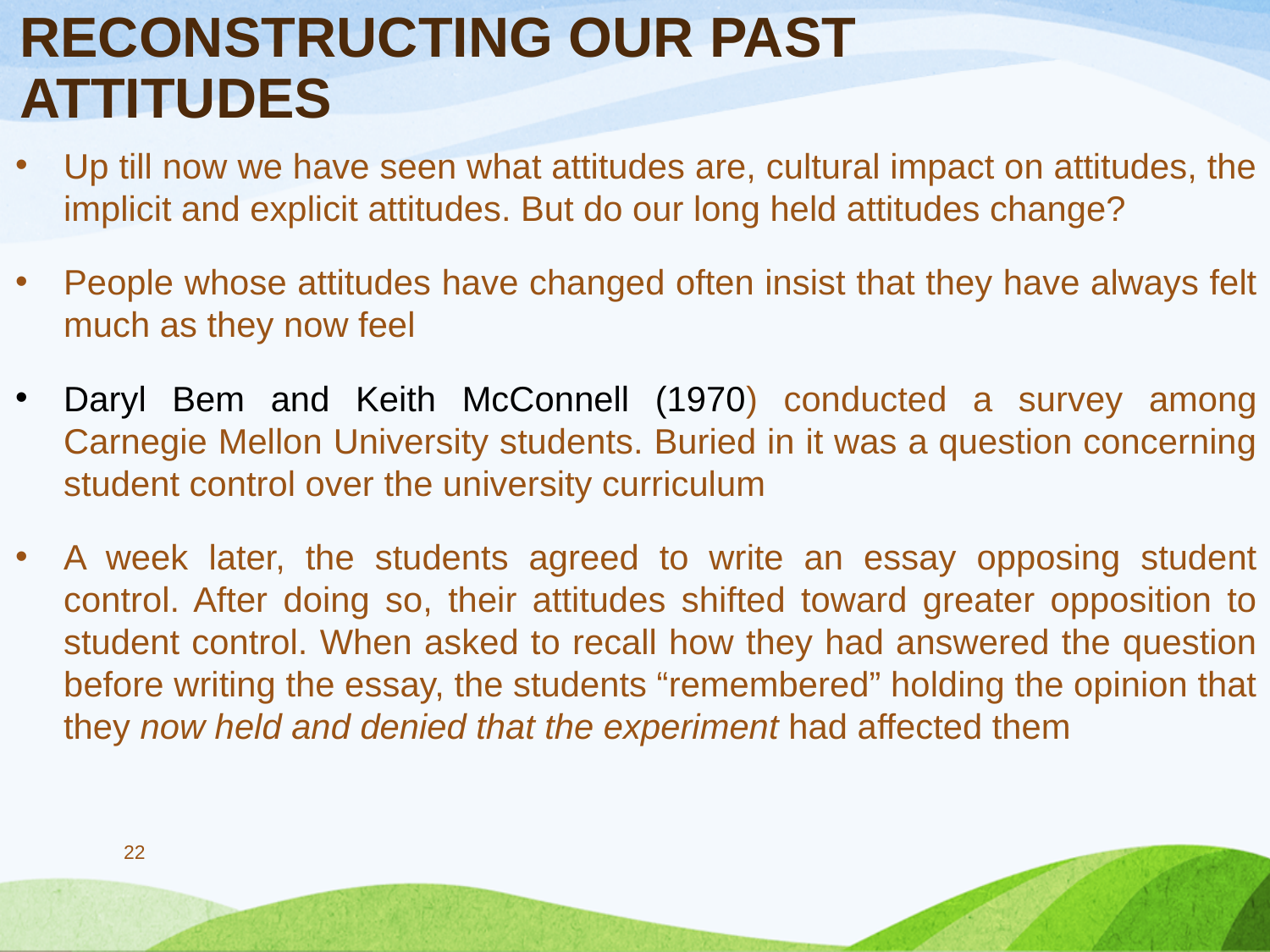

# RECONSTRUCTING OUR PAST ATTITUDES
Up till now we have seen what attitudes are, cultural impact on attitudes, the implicit and explicit attitudes. But do our long held attitudes change?
People whose attitudes have changed often insist that they have always felt much as they now feel
Daryl Bem and Keith McConnell (1970) conducted a survey among Carnegie Mellon University students. Buried in it was a question concerning student control over the university curriculum
A week later, the students agreed to write an essay opposing student control. After doing so, their attitudes shifted toward greater opposition to student control. When asked to recall how they had answered the question before writing the essay, the students “remembered” holding the opinion that they now held and denied that the experiment had affected them
22